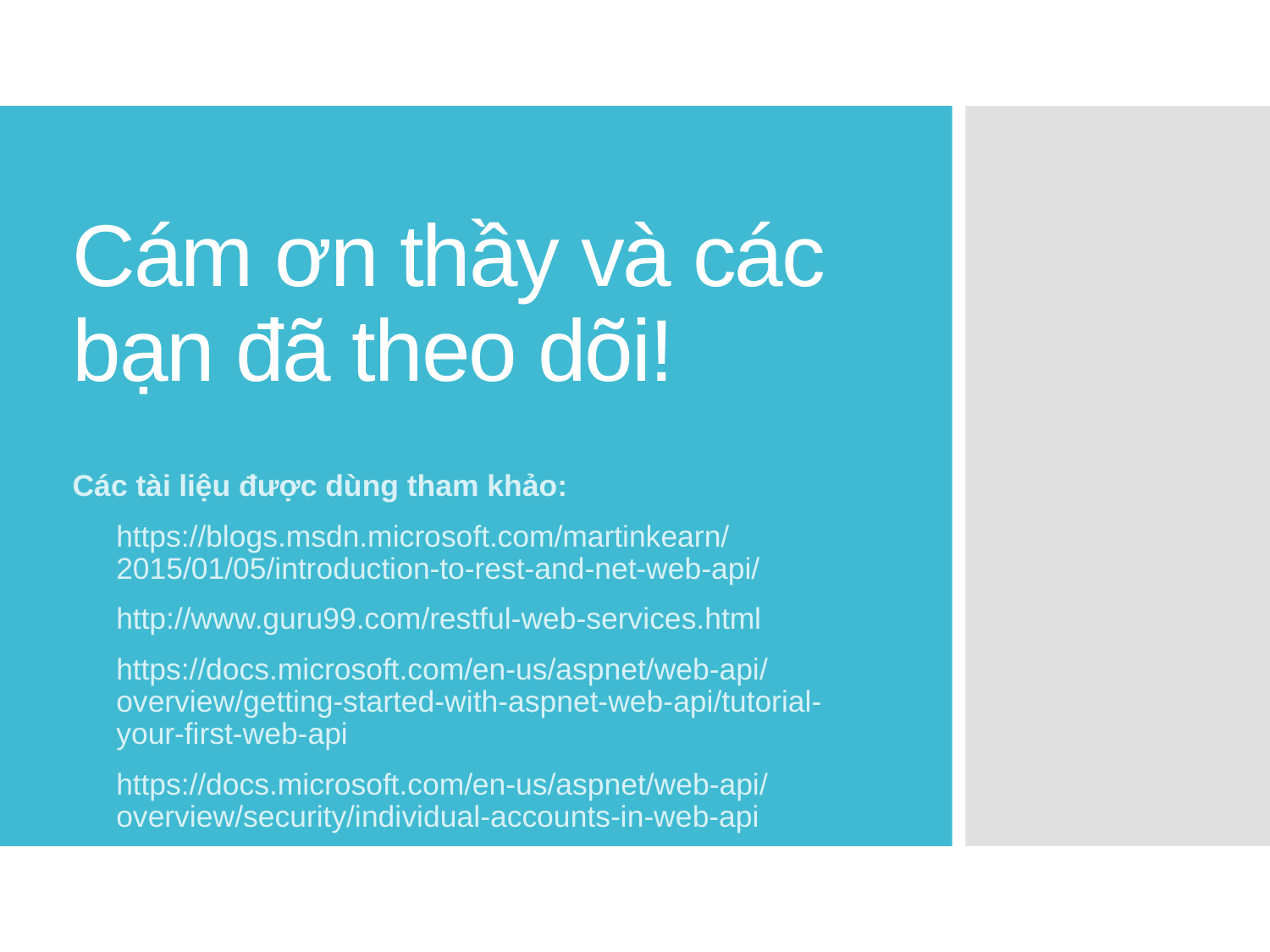

# Cám ơn thầy và các bạn đã theo dõi!
Các tài liệu được dùng tham khảo:
https://blogs.msdn.microsoft.com/martinkearn/2015/01/05/introduction-to-rest-and-net-web-api/
http://www.guru99.com/restful-web-services.html
https://docs.microsoft.com/en-us/aspnet/web-api/overview/getting-started-with-aspnet-web-api/tutorial-your-first-web-api
https://docs.microsoft.com/en-us/aspnet/web-api/overview/security/individual-accounts-in-web-api